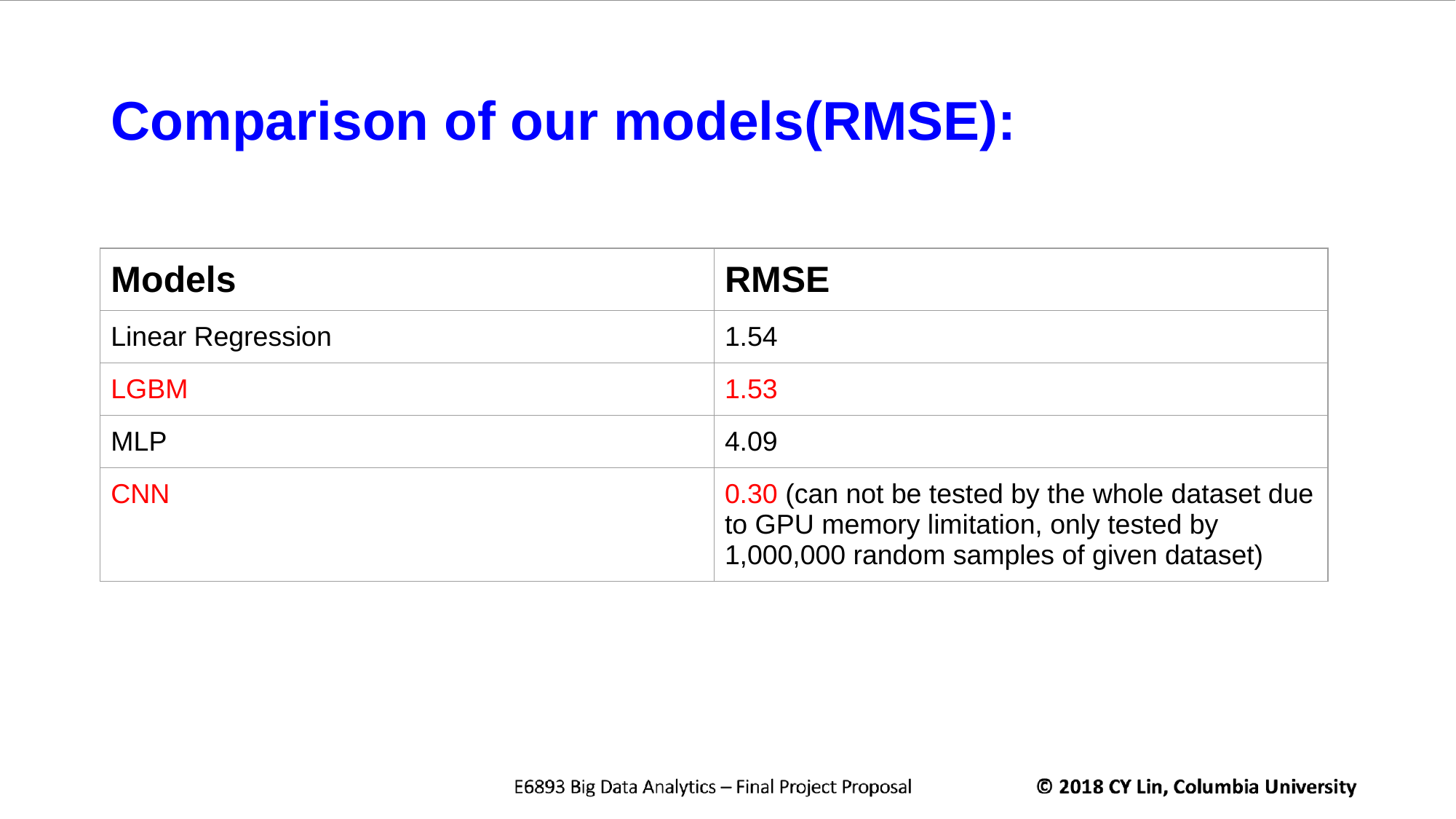

# Comparison of our models(RMSE):
| Models | RMSE |
| --- | --- |
| Linear Regression | 1.54 |
| LGBM | 1.53 |
| MLP | 4.09 |
| CNN | 0.30 (can not be tested by the whole dataset due to GPU memory limitation, only tested by 1,000,000 random samples of given dataset) |